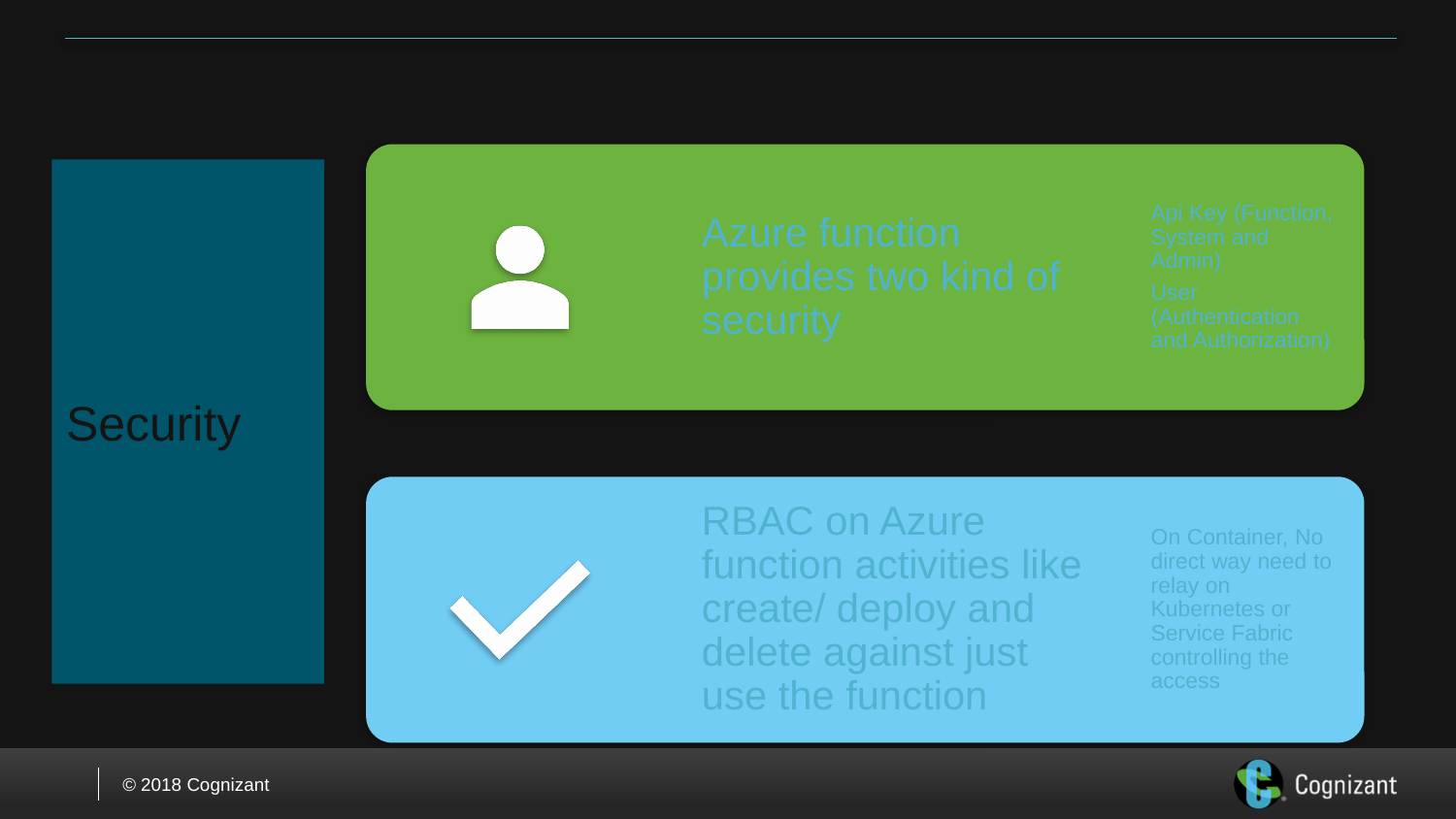

Azure function provides two kind of security
Api Key (Function, System and Admin)
User (Authentication and Authorization)
RBAC on Azure function activities like create/ deploy and delete against just use the function
On Container, No direct way need to relay on Kubernetes or Service Fabric controlling the access
Security